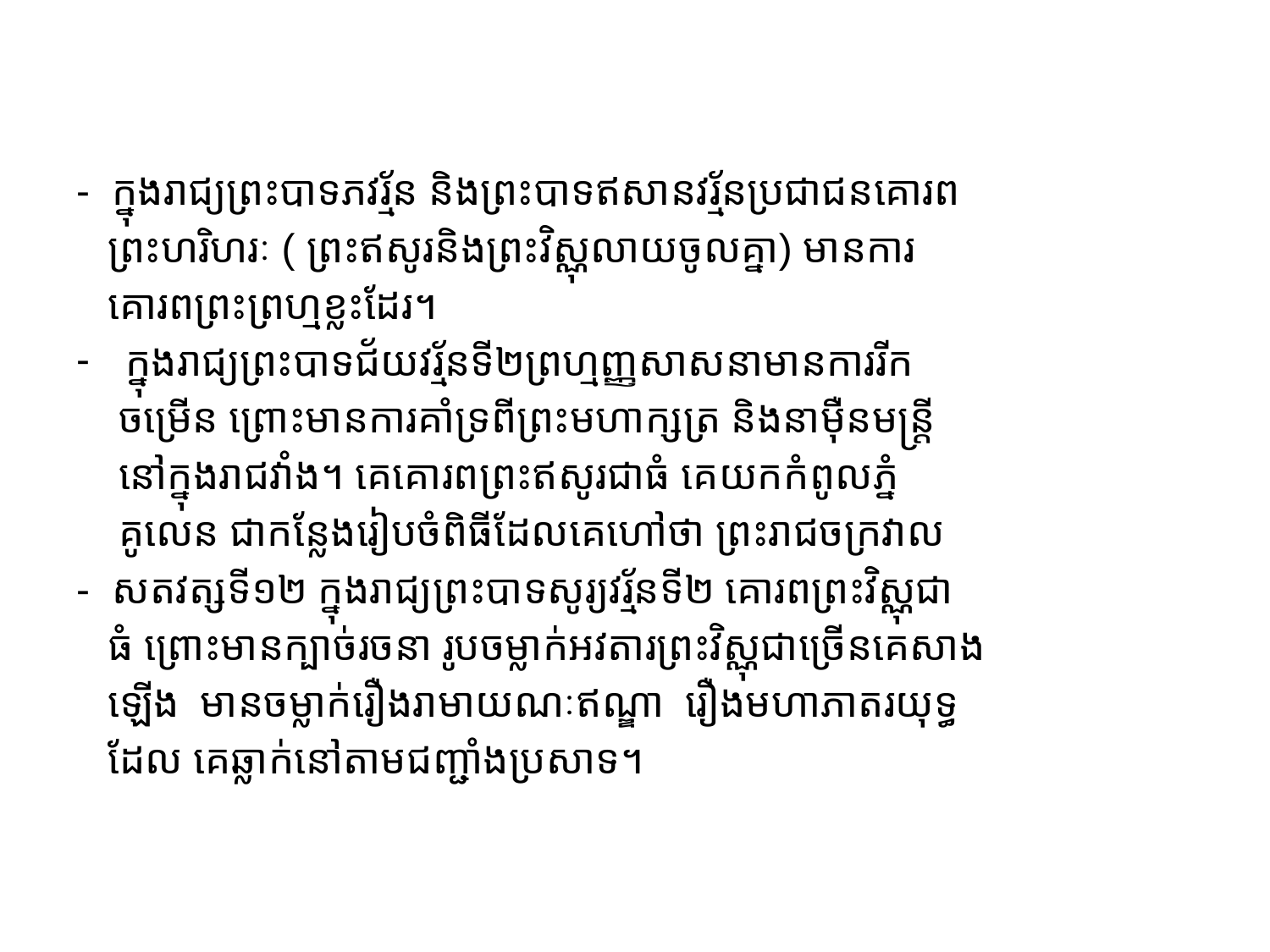

#
-  ក្នុងរាជ្យព្រះបាទភវរ្ម័ន និងព្រះបាទឥសានវរ្ម័នប្រជាជនគោរព
   ព្រះហរិហរៈ ( ព្រះឥសូរនិងព្រះវិស្ណុលាយចូលគ្នា) មានការ
   គោរពព្រះព្រហ្មខ្លះដែរ។
ក្នុងរាជ្យព្រះបាទជ័យវរ្ម័នទី២ព្រហ្មញ្ញសាសនាមានការរីក
    ចម្រើន ព្រោះមានការគាំទ្រពីព្រះមហាក្សត្រ និងនាម៉ឺនមន្រ្តី
    នៅក្នុងរាជវាំង។ គេគោរពព្រះឥសូរជាធំ គេយកកំពូលភ្នំ
    គូលេន ជាកន្លែងរៀបចំពិធីដែលគេហៅថា ព្រះរាជចក្រវាល
-  សតវត្សទី១២ ក្នុងរាជ្យព្រះបាទសូរ្យវរ្ម័នទី២ គោរពព្រះវិស្ណុជា
   ធំ ព្រោះមានក្បាច់រចនា រូបចម្លាក់អវតារព្រះវិស្ណុជាច្រើនគេសាង
   ឡើង  មានចម្លាក់រឿងរាមាយណៈឥណ្ឌា  រឿងមហាភាតរយុទ្ធ
   ដែល គេឆ្លាក់នៅតាមជញ្ជាំងប្រសាទ។